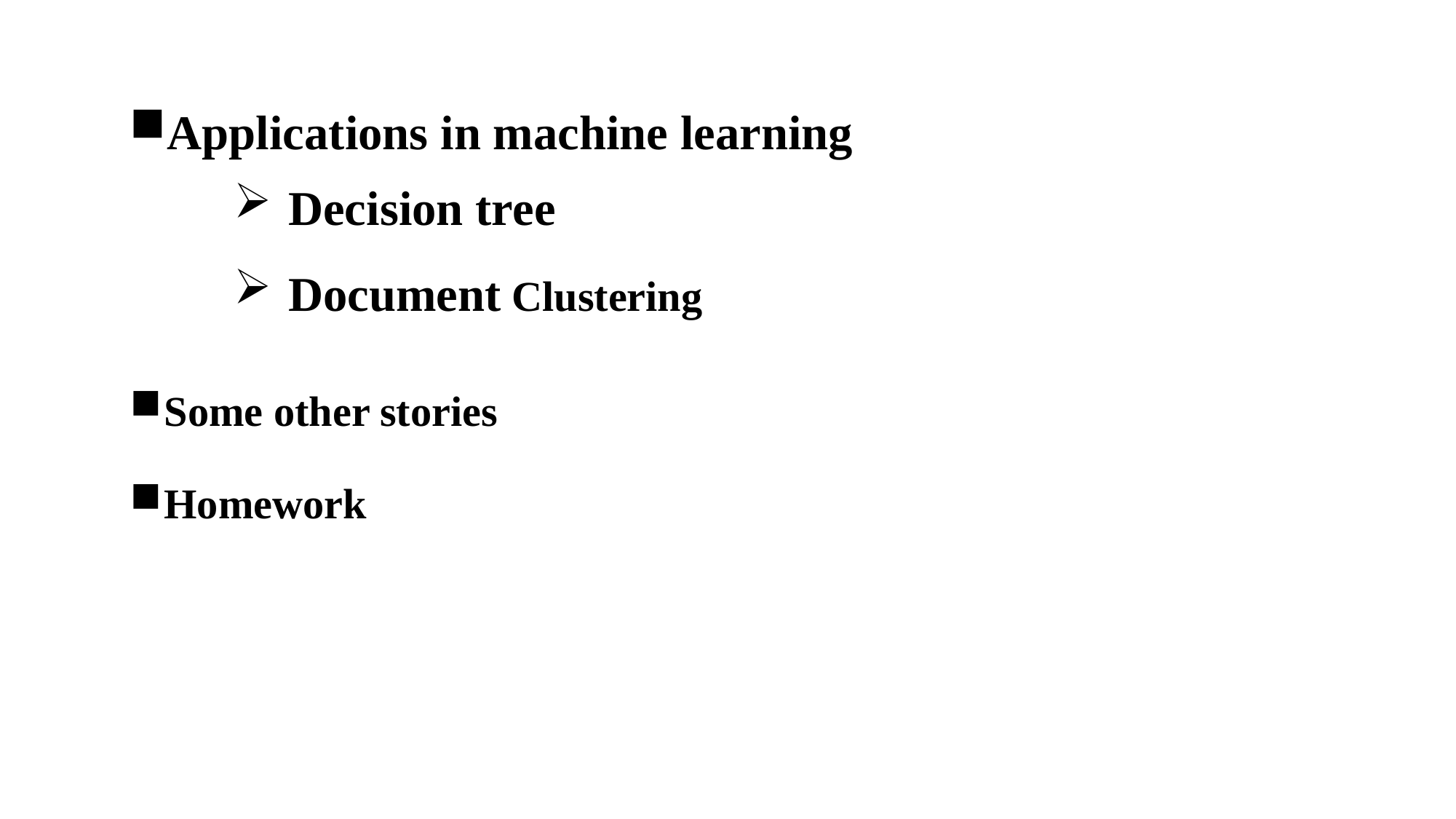

Applications in machine learning

Decision tree
Document Clustering
Some other stories
Homework